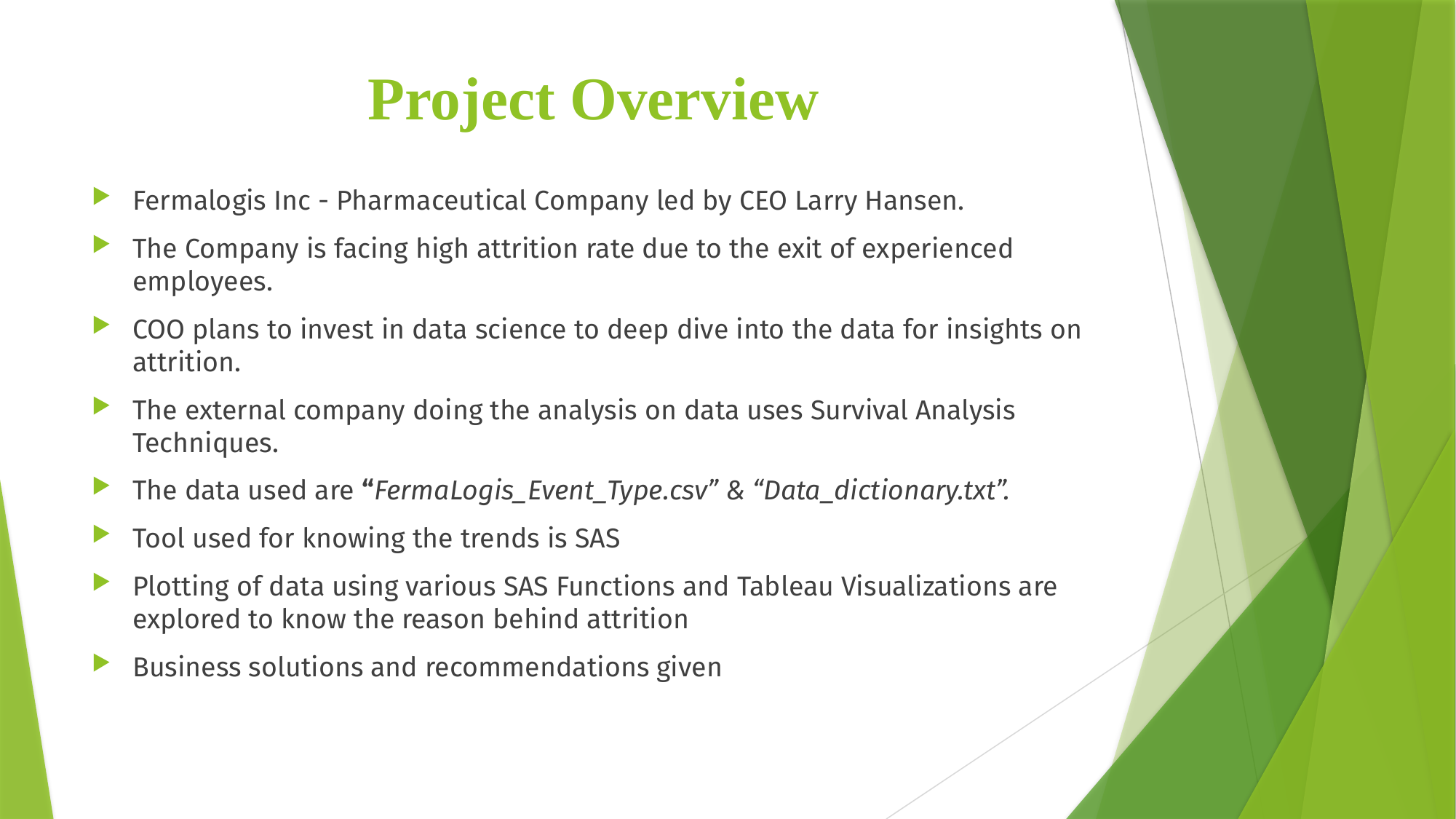

# Project Overview
Fermalogis Inc - Pharmaceutical Company led by CEO Larry Hansen.
The Company is facing high attrition rate due to the exit of experienced employees.
COO plans to invest in data science to deep dive into the data for insights on attrition.
The external company doing the analysis on data uses Survival Analysis Techniques.
The data used are “FermaLogis_Event_Type.csv” & “Data_dictionary.txt”.
Tool used for knowing the trends is SAS
Plotting of data using various SAS Functions and Tableau Visualizations are explored to know the reason behind attrition
Business solutions and recommendations given